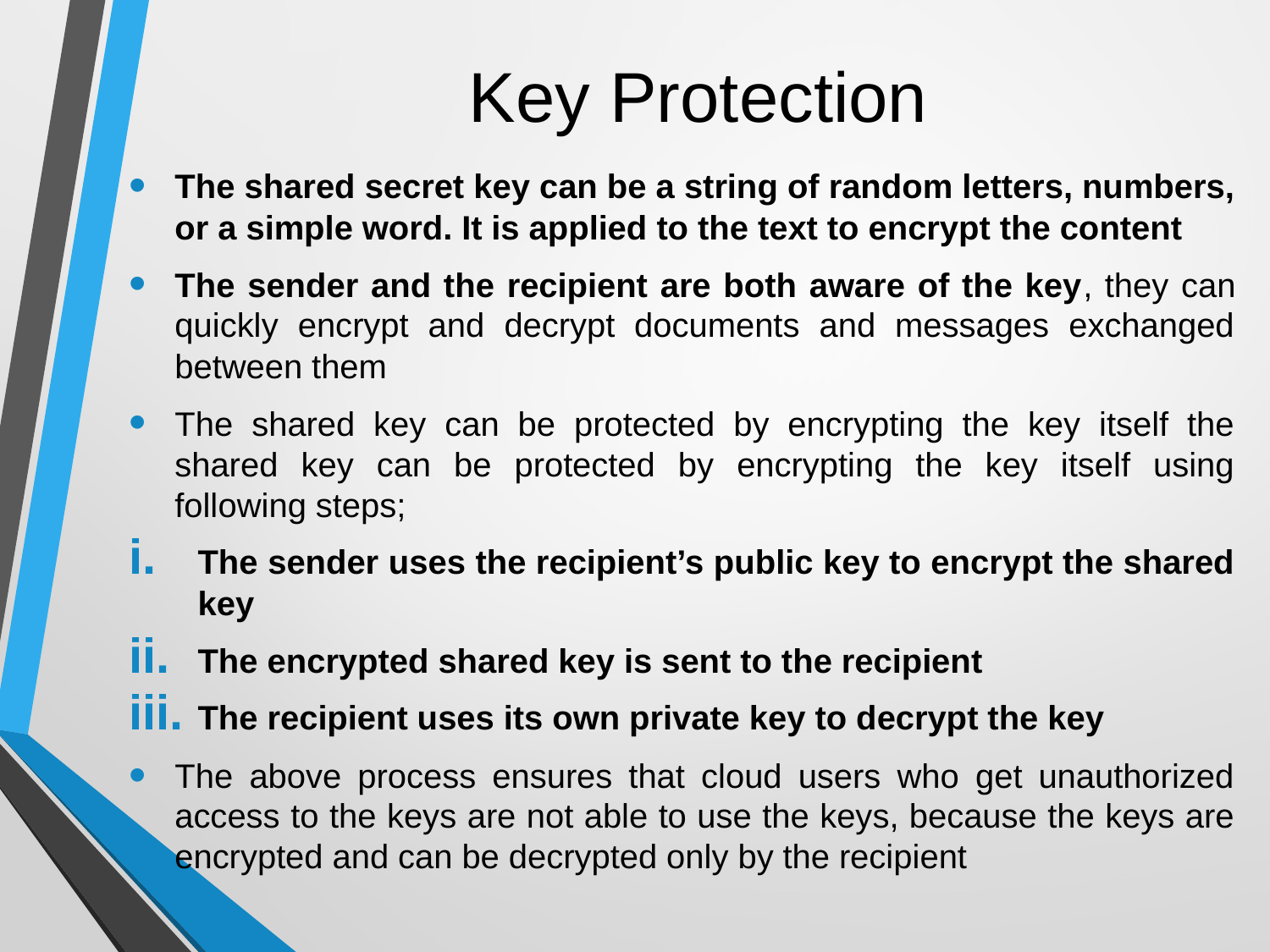

# Key Protection
The shared secret key can be a string of random letters, numbers, or a simple word. It is applied to the text to encrypt the content
The sender and the recipient are both aware of the key, they can quickly encrypt and decrypt documents and messages exchanged between them
The shared key can be protected by encrypting the key itself the shared key can be protected by encrypting the key itself using following steps;
The sender uses the recipient’s public key to encrypt the shared key
The encrypted shared key is sent to the recipient
The recipient uses its own private key to decrypt the key
The above process ensures that cloud users who get unauthorized access to the keys are not able to use the keys, because the keys are encrypted and can be decrypted only by the recipient